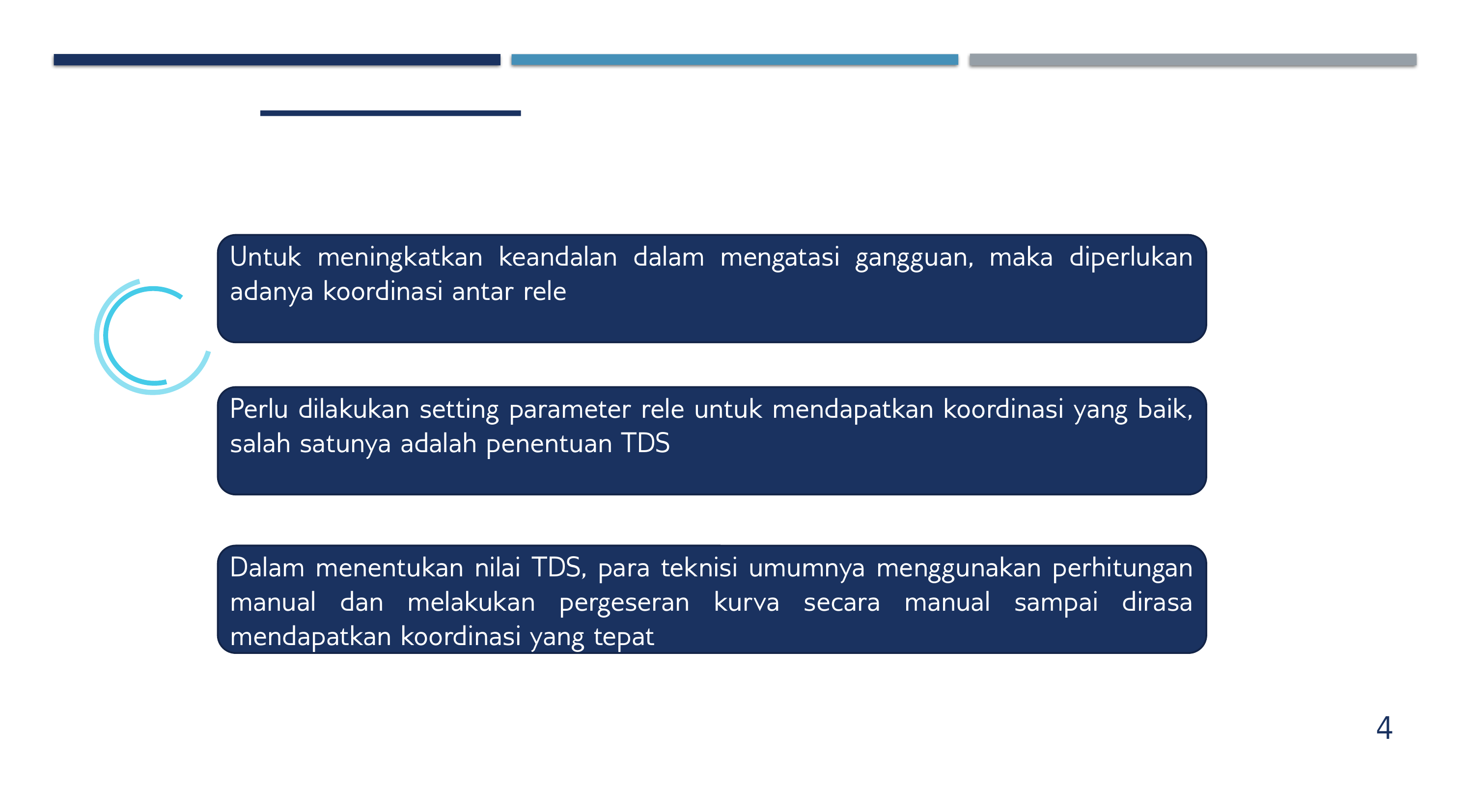

#

Untuk meningkatkan keandalan dalam mengatasi gangguan, maka diperlukan adanya koordinasi antar rele

Perlu dilakukan setting parameter rele untuk mendapatkan koordinasi yang baik, salah satunya adalah penentuan TDS

Dalam menentukan nilai TDS, para teknisi umumnya menggunakan perhitungan manual dan melakukan pergeseran kurva secara manual sampai dirasa mendapatkan koordinasi yang tepat
4